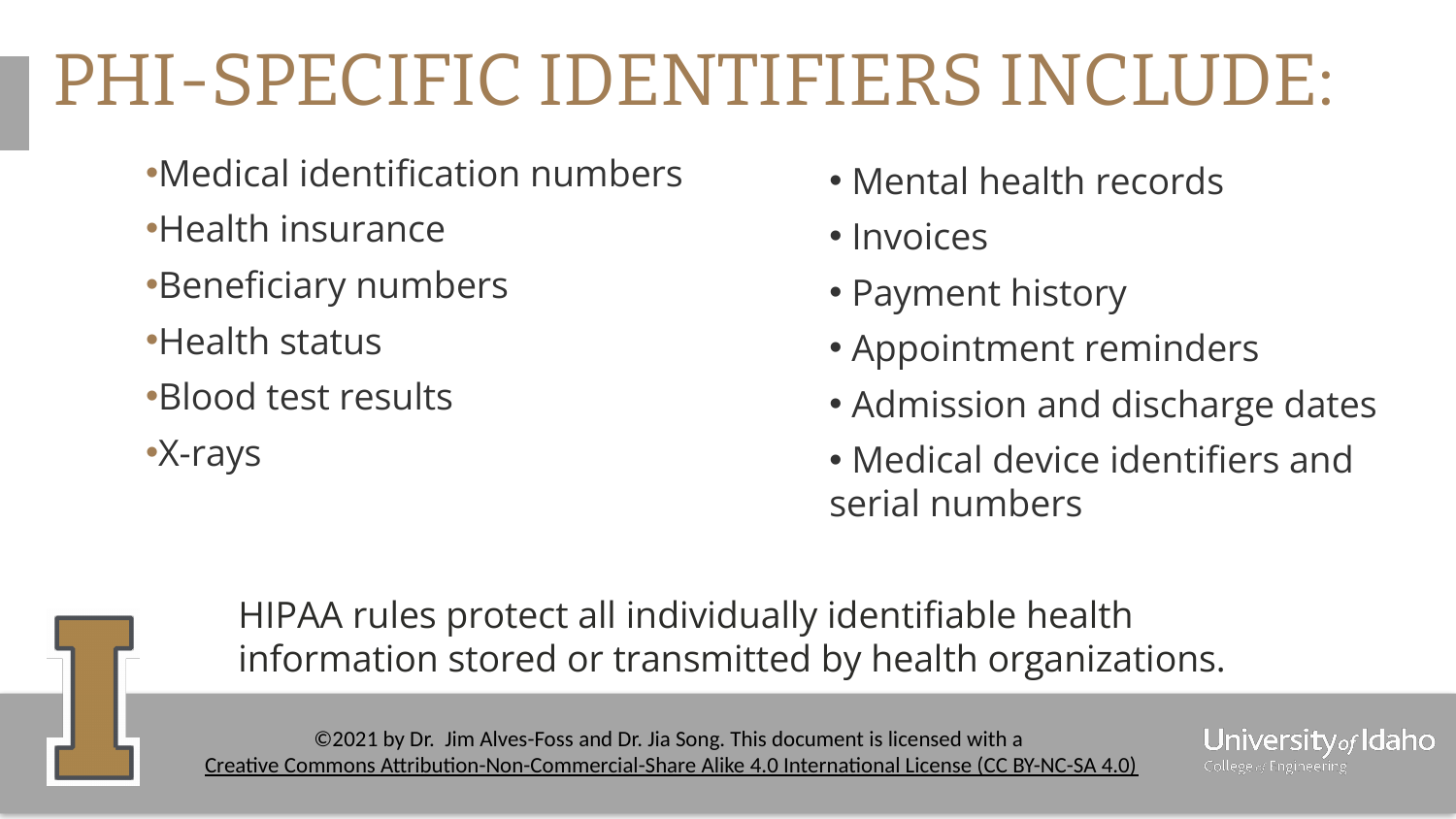

# PHI-SPECIFIC IDENTIFIERS INCLUDE:
Medical identification numbers
Health insurance
Beneficiary numbers
Health status
Blood test results
X-rays

 Mental health records
 Invoices
 Payment history
 Appointment reminders
 Admission and discharge dates
 Medical device identifiers and serial numbers

HIPAA rules protect all individually identifiable health information stored or transmitted by health organizations.